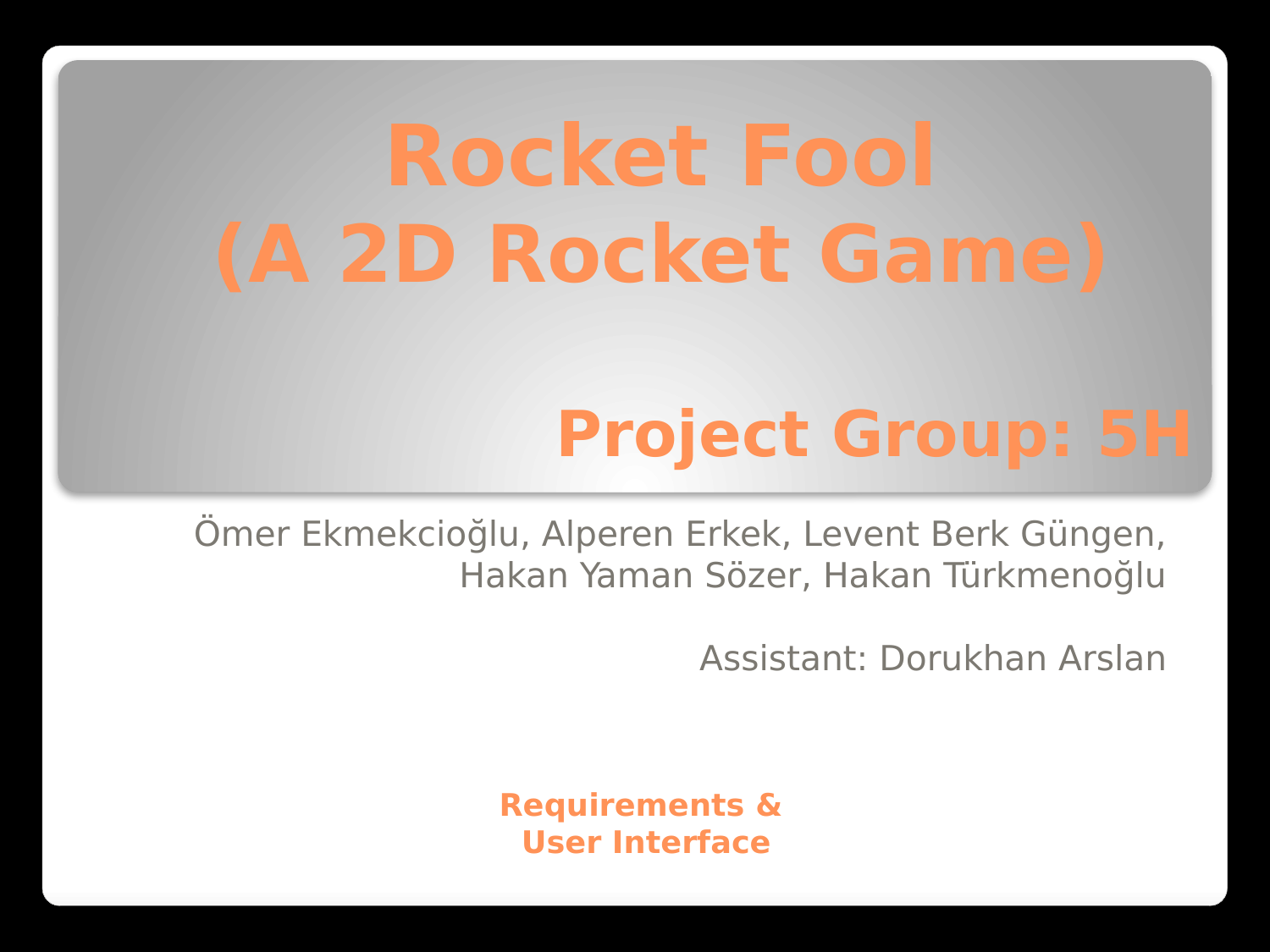

Rocket Fool
(A 2D Rocket Game)

Project Group: 5H
Ömer Ekmekcioğlu, Alperen Erkek, Levent Berk Güngen, Hakan Yaman Sözer, Hakan Türkmenoğlu

Assistant: Dorukhan Arslan
# Requirements & User Interface